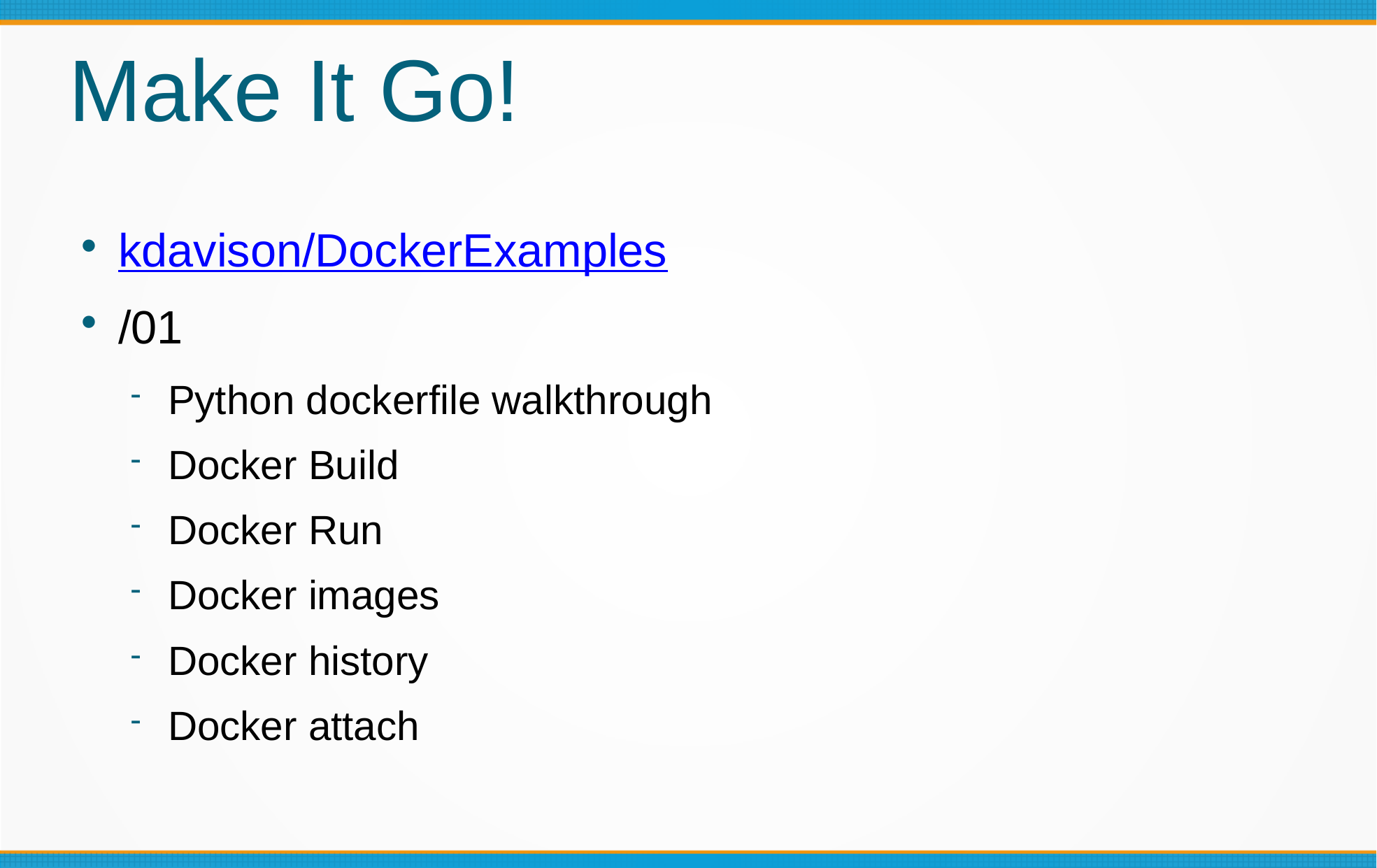

Make It Go!
kdavison/DockerExamples
/01
Python dockerfile walkthrough
Docker Build
Docker Run
Docker images
Docker history
Docker attach